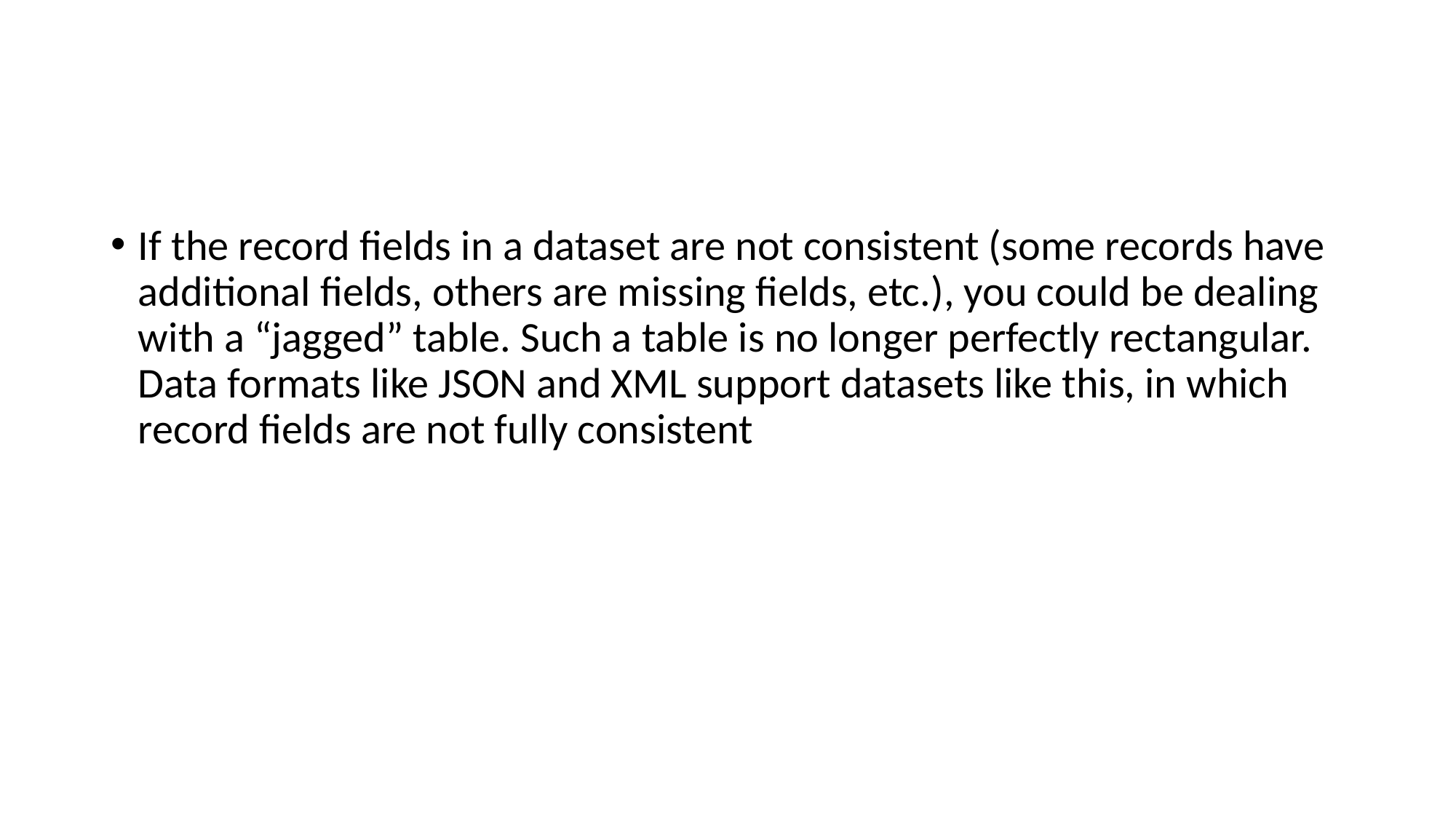

#
If the record fields in a dataset are not consistent (some records have additional fields, others are missing fields, etc.), you could be dealing with a “jagged” table. Such a table is no longer perfectly rectangular. Data formats like JSON and XML support datasets like this, in which record fields are not fully consistent